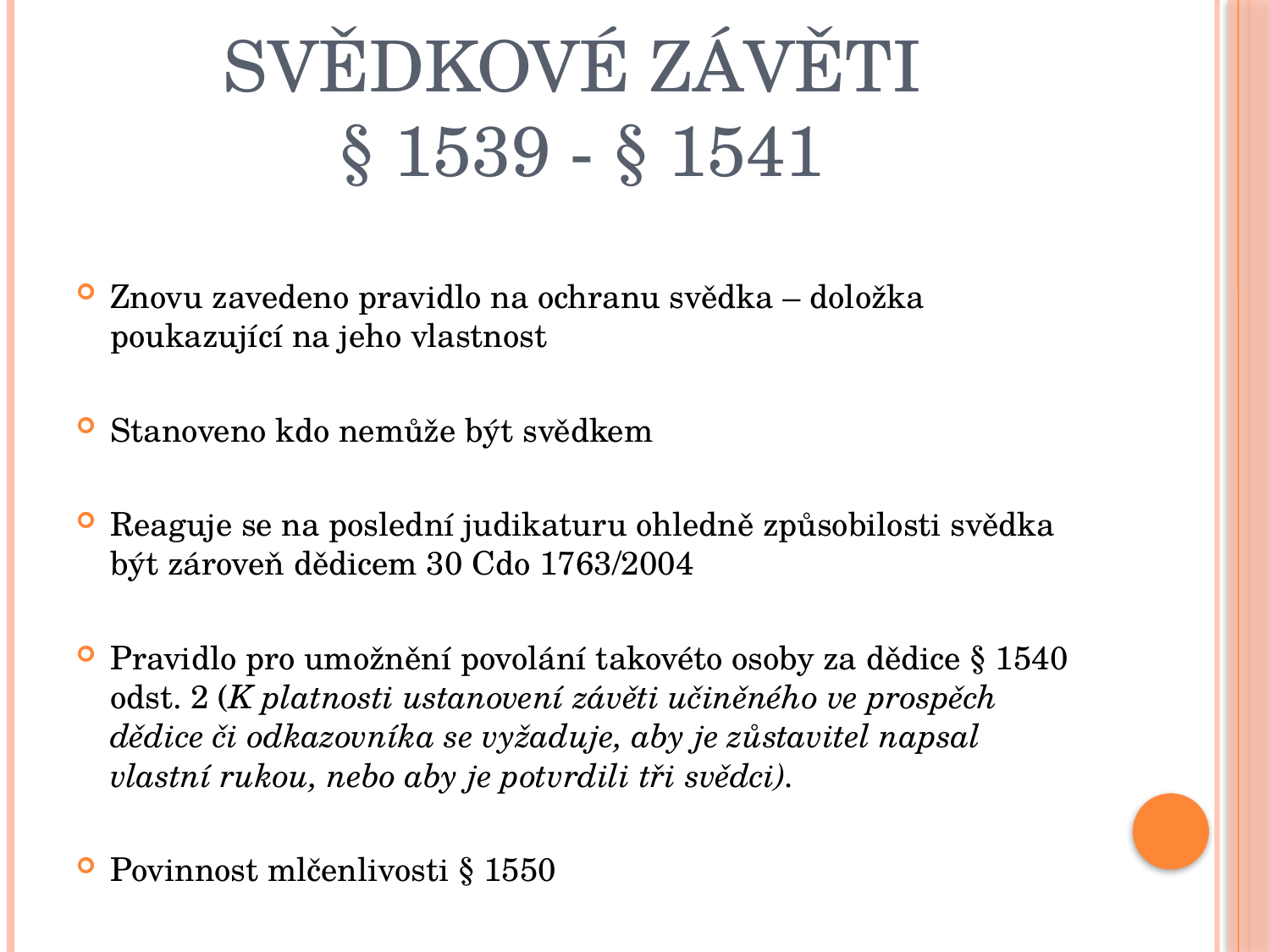

# Svědkové závěti § 1539 - § 1541

Znovu zavedeno pravidlo na ochranu svědka – doložka poukazující na jeho vlastnost

Stanoveno kdo nemůže být svědkem

Reaguje se na poslední judikaturu ohledně způsobilosti svědka být zároveň dědicem 30 Cdo 1763/2004

Pravidlo pro umožnění povolání takovéto osoby za dědice § 1540 odst. 2 (K platnosti ustanovení závěti učiněného ve prospěch dědice či odkazovníka se vyžaduje, aby je zůstavitel napsal vlastní rukou, nebo aby je potvrdili tři svědci).

Povinnost mlčenlivosti § 1550